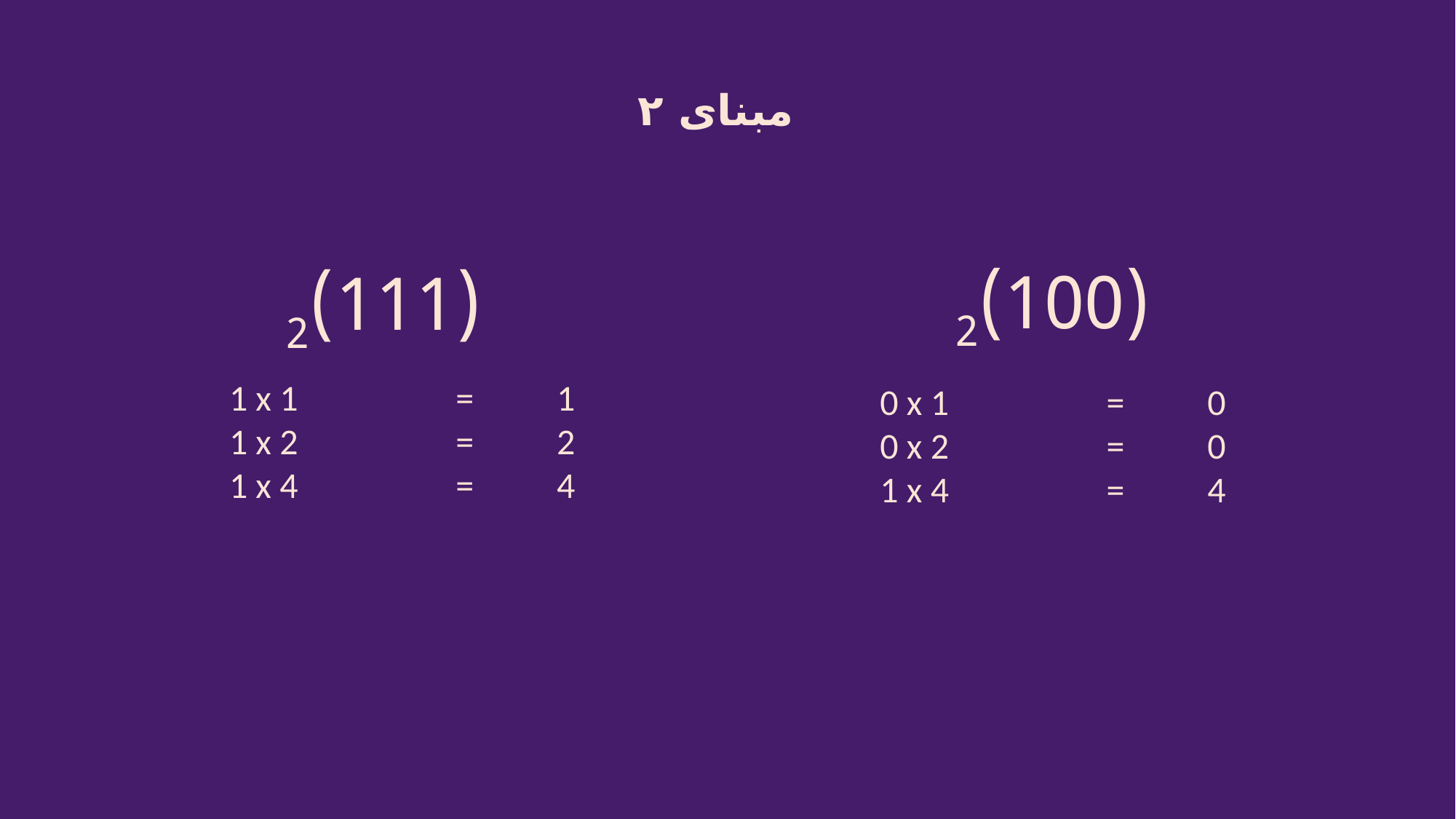

مبنای ۲
(100)2
(111)2
1 x 1		 =	1
1 x 2		 =	2
1 x 4		 = 	4
0 x 1		 =	0
0 x 2		 =	0
1 x 4		 = 	4